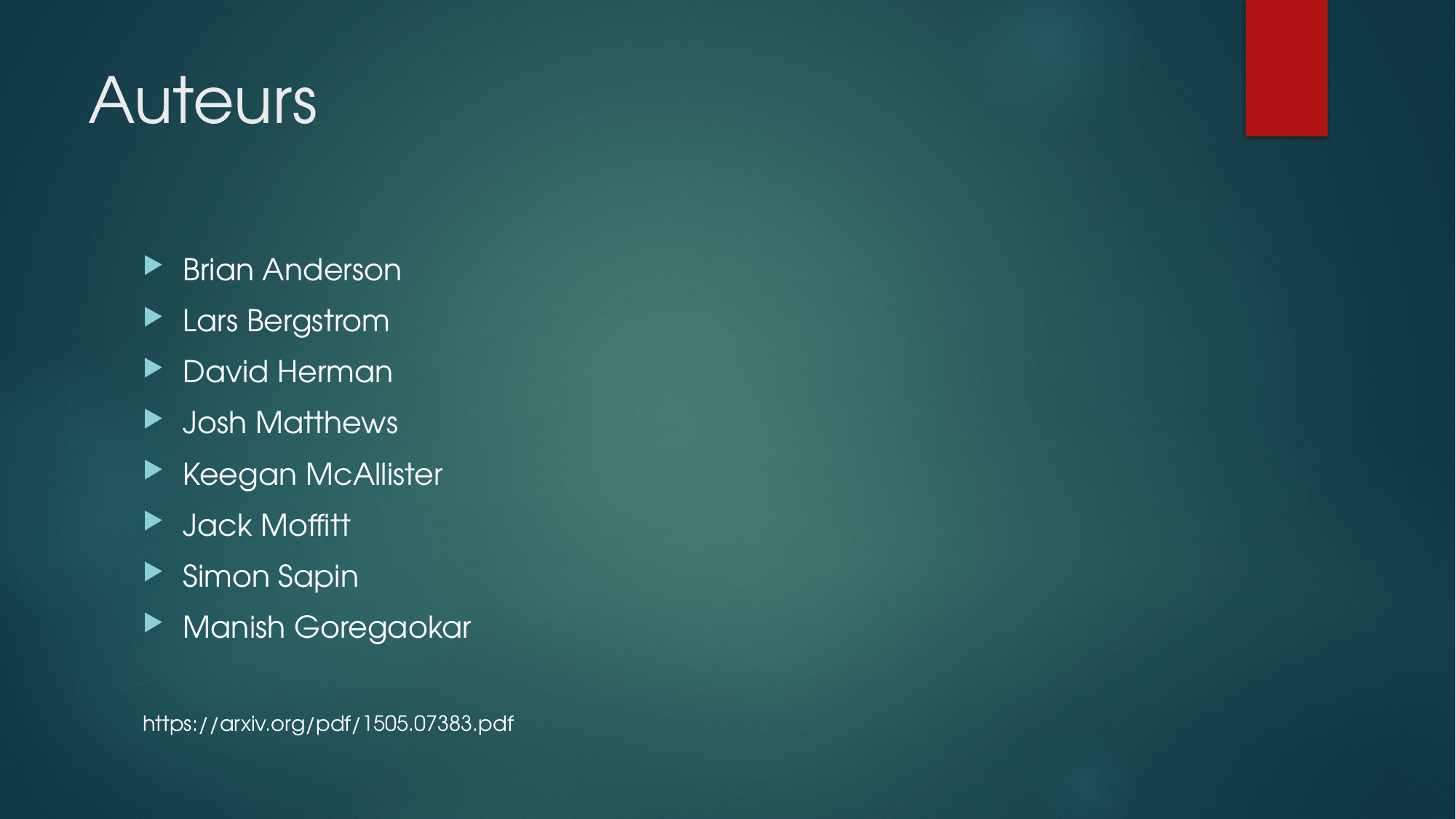

# Auteurs
Brian Anderson
Lars Bergstrom
David Herman
Josh Matthews
Keegan McAllister
Jack Moffitt
Simon Sapin
Manish Goregaokar

https://arxiv.org/pdf/1505.07383.pdf